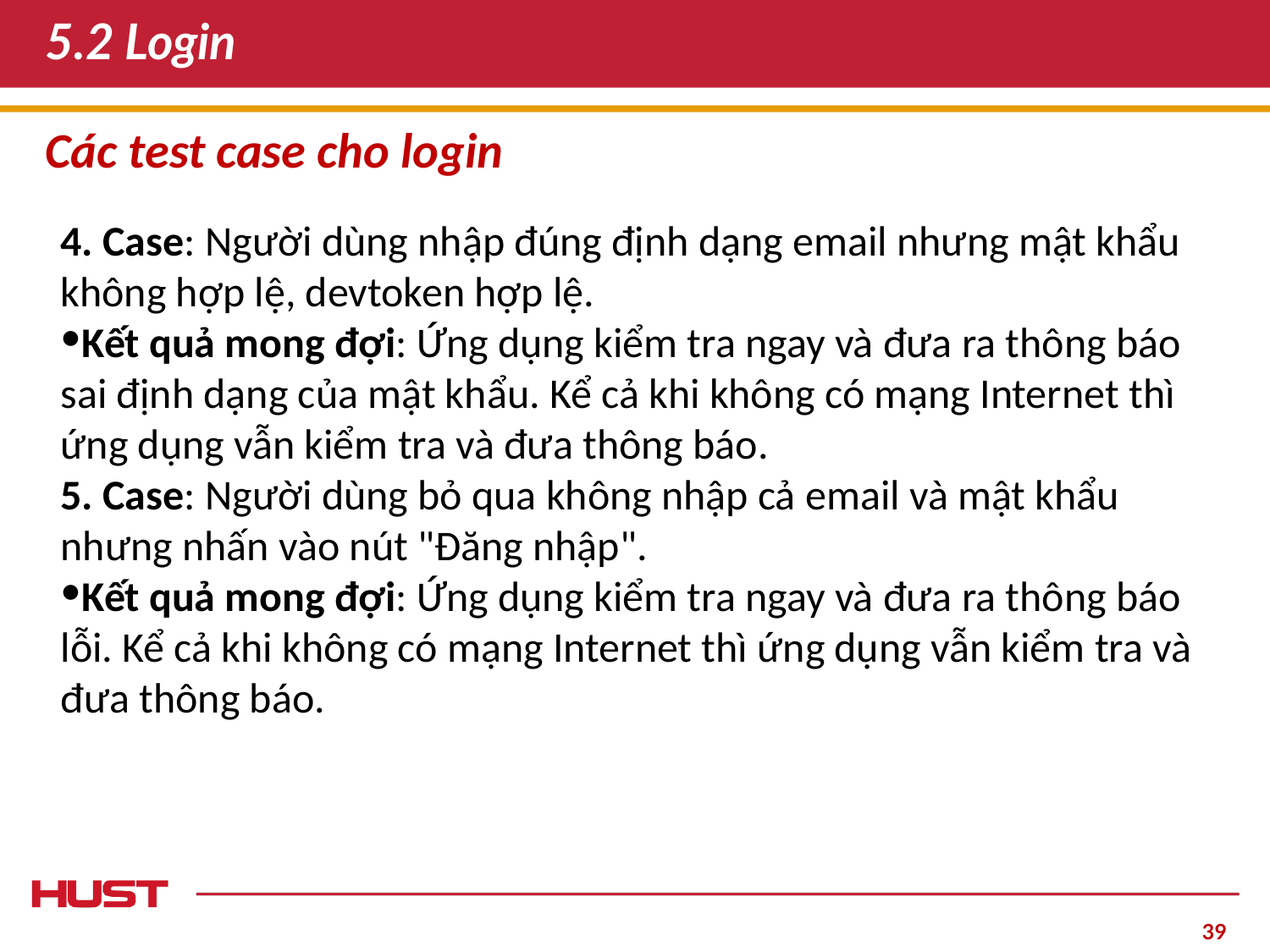

# 5.2 Login
Các test case cho login

4. Case: Người dùng nhập đúng định dạng email nhưng mật khẩu không hợp lệ, devtoken hợp lệ.
Kết quả mong đợi: Ứng dụng kiểm tra ngay và đưa ra thông báo sai định dạng của mật khẩu. Kể cả khi không có mạng Internet thì ứng dụng vẫn kiểm tra và đưa thông báo.
5. Case: Người dùng bỏ qua không nhập cả email và mật khẩu nhưng nhấn vào nút "Đăng nhập".
Kết quả mong đợi: Ứng dụng kiểm tra ngay và đưa ra thông báo lỗi. Kể cả khi không có mạng Internet thì ứng dụng vẫn kiểm tra và đưa thông báo.

39